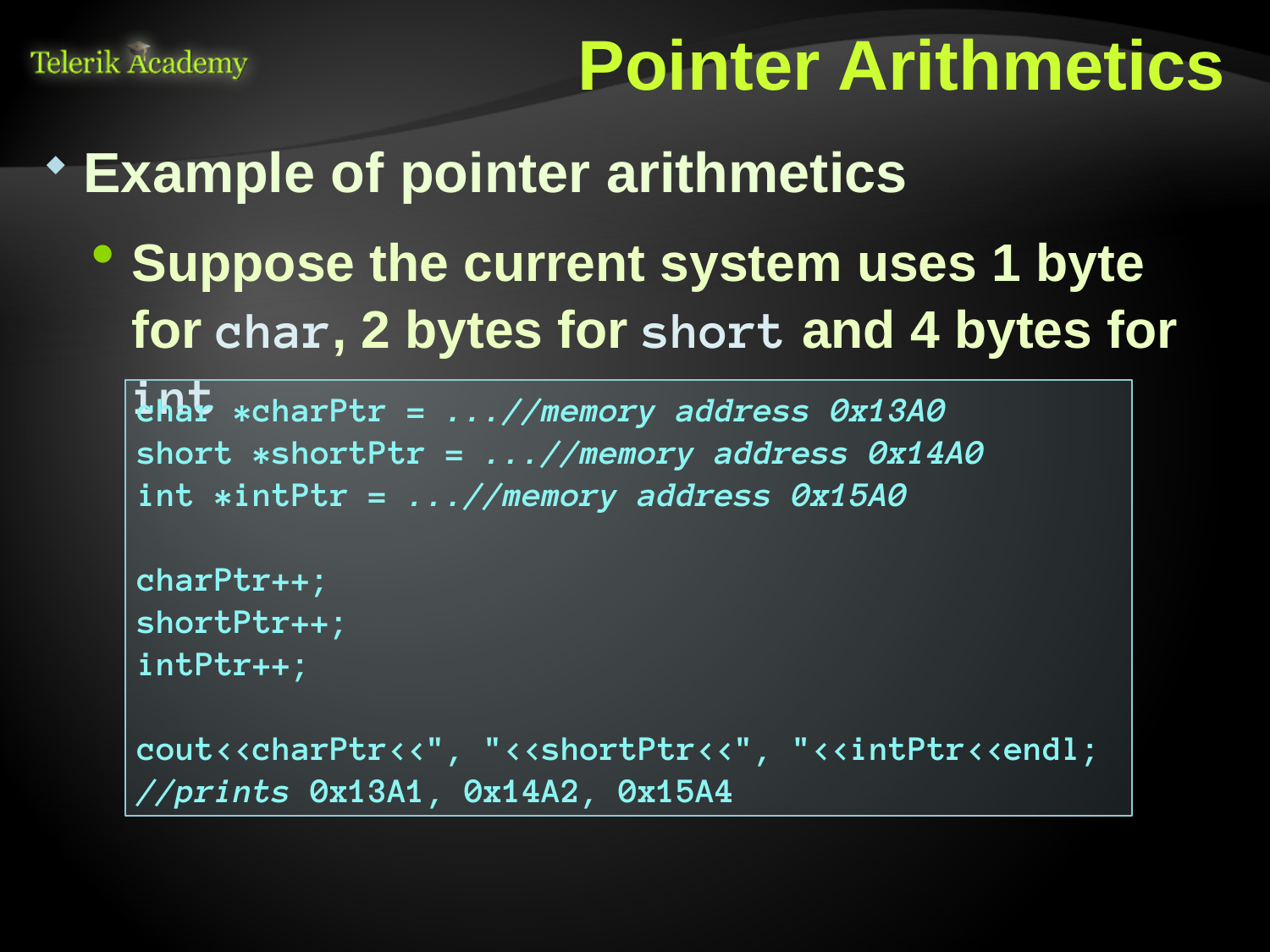

# Pointer Arithmetics
Example of pointer arithmetics
Suppose the current system uses 1 byte for char, 2 bytes for short and 4 bytes for int

char *charPtr = ...//memory address 0x13A0
short *shortPtr = ...//memory address 0x14A0
int *intPtr = ...//memory address 0x15A0

charPtr++;
shortPtr++;
intPtr++;

cout<<charPtr<<", "<<shortPtr<<", "<<intPtr<<endl;
//prints 0x13A1, 0x14A2, 0x15A4